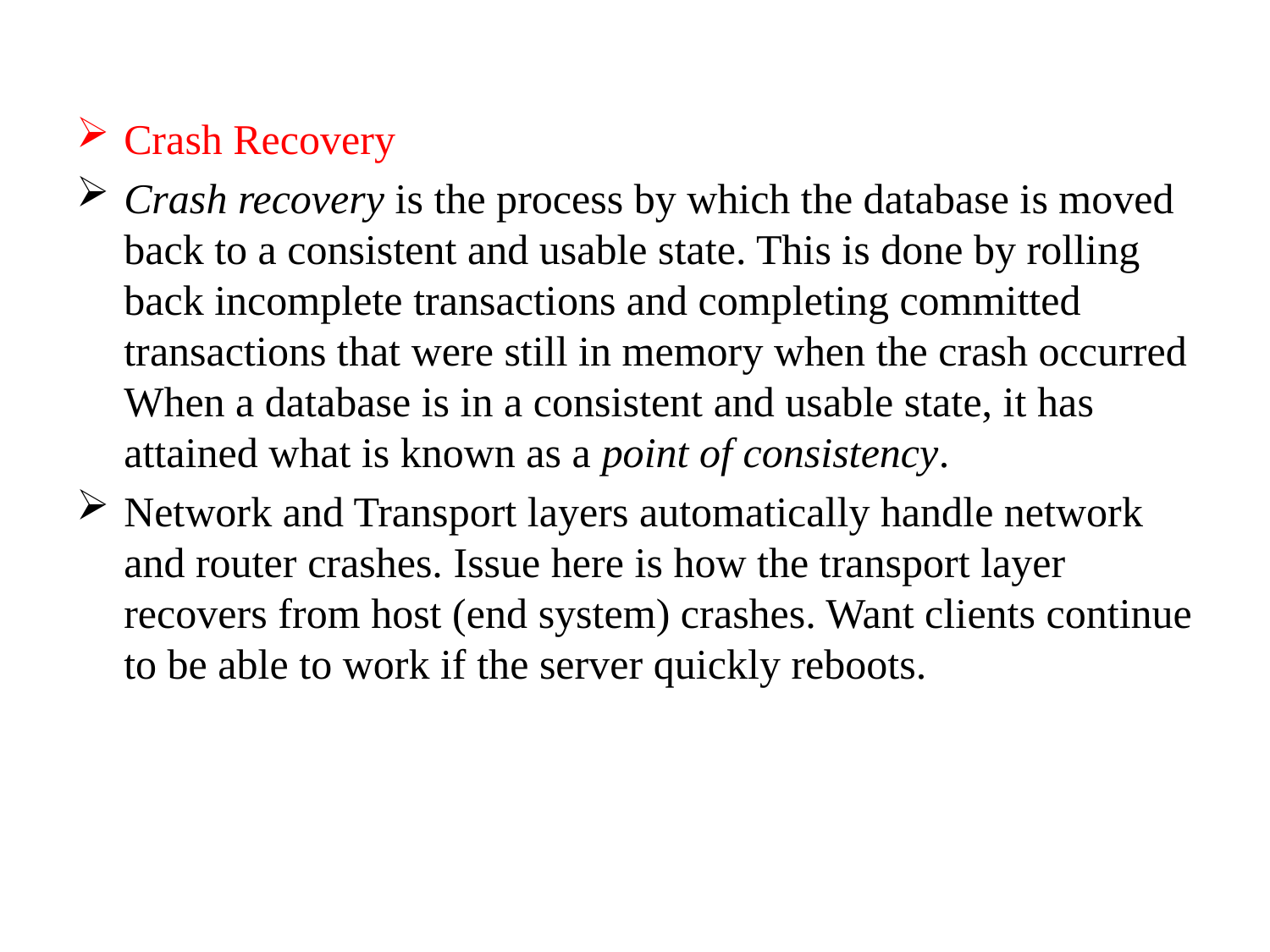

Crash Recovery
Crash recovery is the process by which the database is moved back to a consistent and usable state. This is done by rolling back incomplete transactions and completing committed transactions that were still in memory when the crash occurred When a database is in a consistent and usable state, it has attained what is known as a point of consistency.
Network and Transport layers automatically handle network and router crashes. Issue here is how the transport layer recovers from host (end system) crashes. Want clients continue to be able to work if the server quickly reboots.